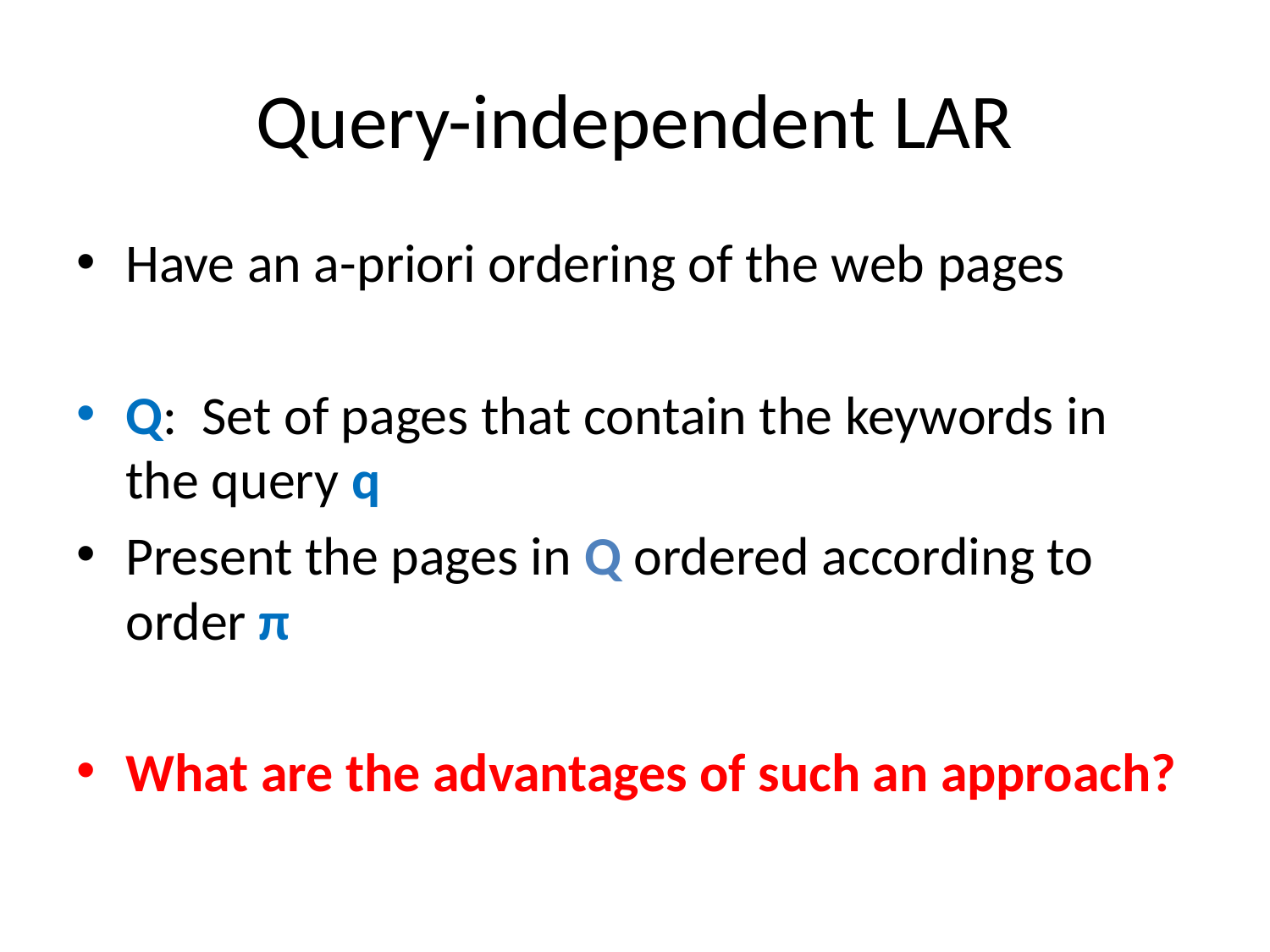

# Query-independent LAR
Have an a-priori ordering of the web pages

Q:  Set of pages that contain the keywords in the query q
Present the pages in Q ordered according to order π

What are the advantages of such an approach?